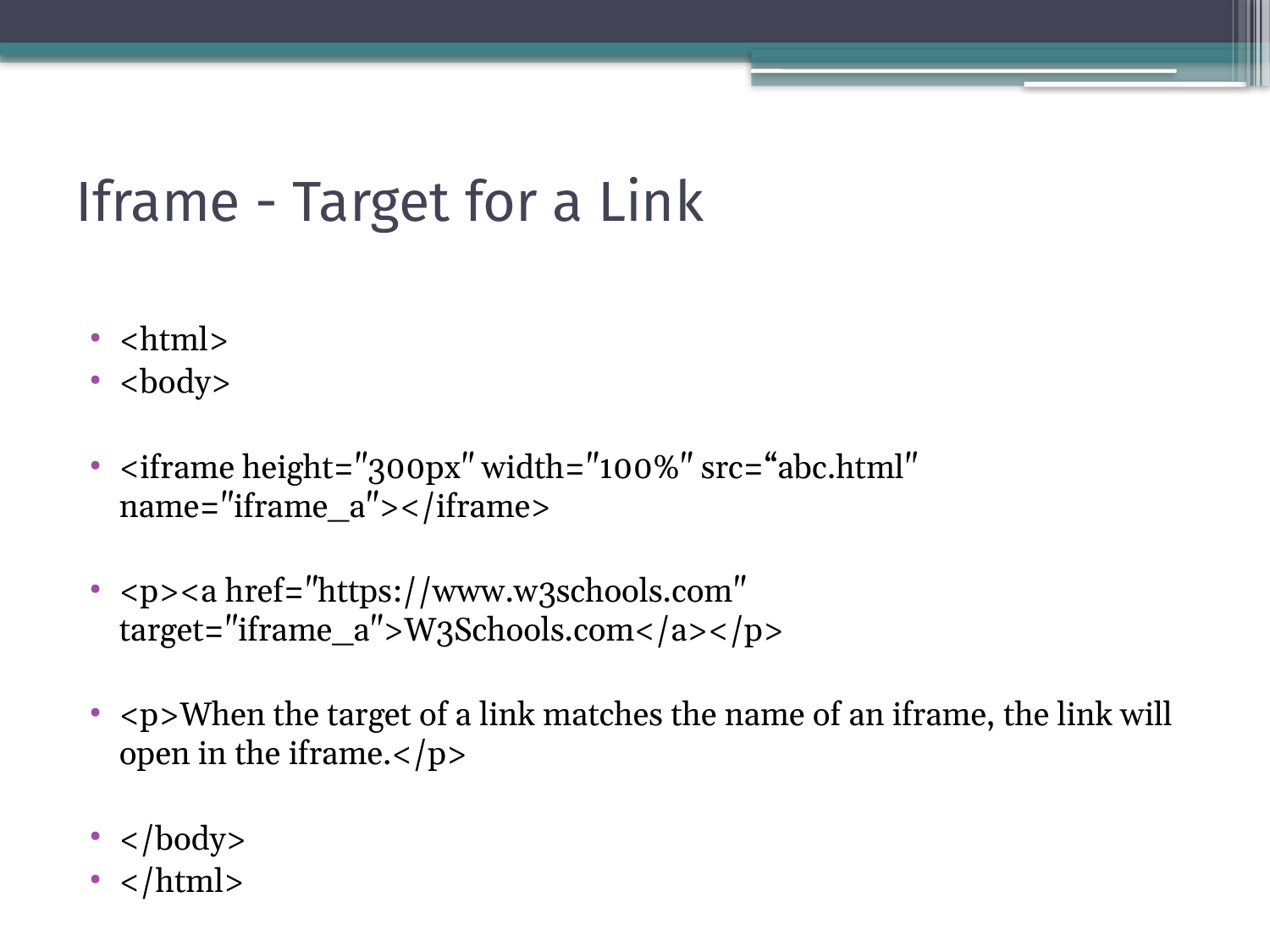

# Iframe - Target for a Link
<html>
<body>

<iframe height="300px" width="100%" src=“abc.html" name="iframe_a"></iframe>

<p><a href="https://www.w3schools.com" target="iframe_a">W3Schools.com</a></p>

<p>When the target of a link matches the name of an iframe, the link will open in the iframe.</p>

</body>
</html>